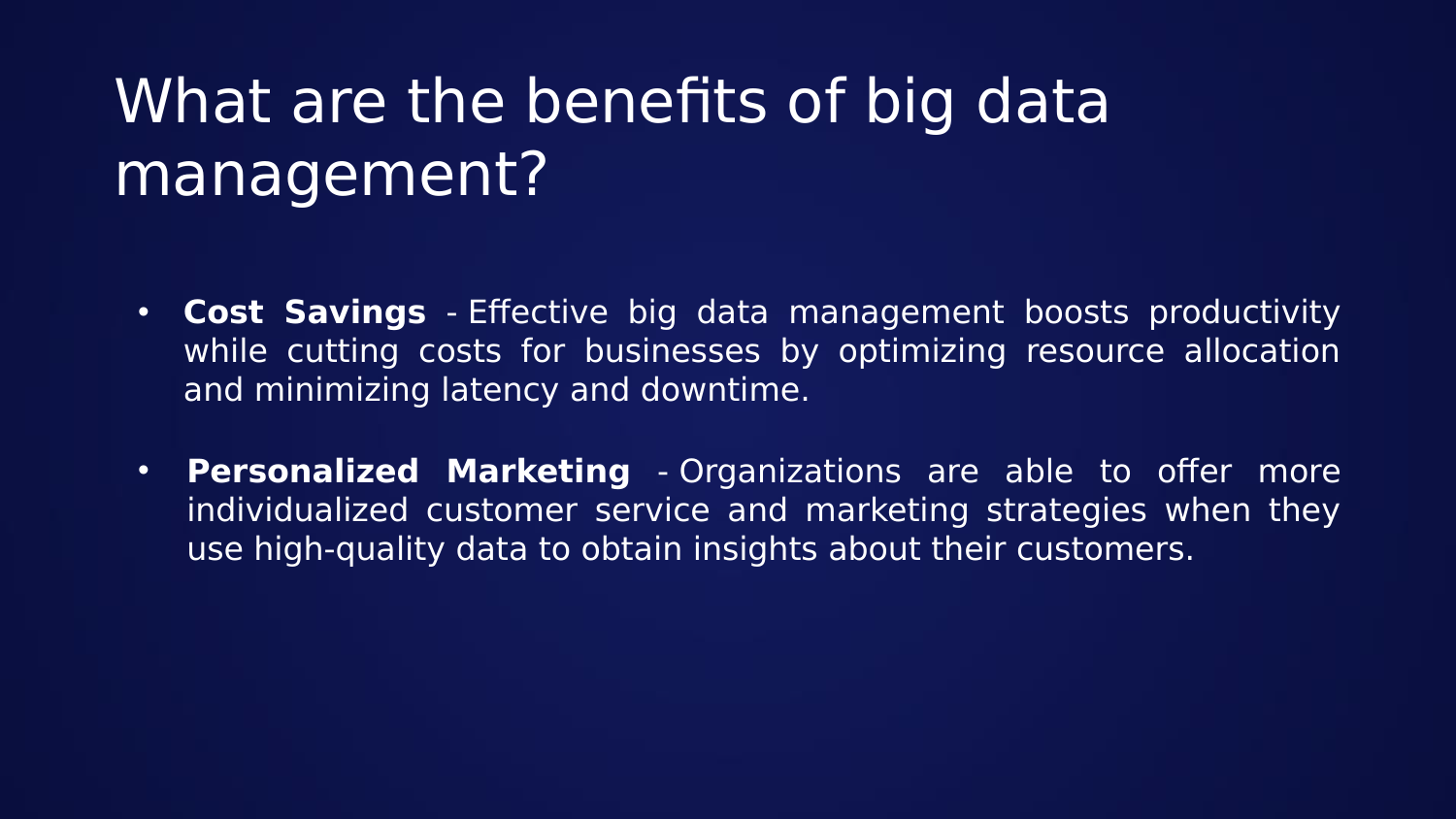

# What are the benefits of big data management?
Cost Savings - Effective big data management boosts productivity while cutting costs for businesses by optimizing resource allocation and minimizing latency and downtime.

Personalized Marketing - Organizations are able to offer more individualized customer service and marketing strategies when they use high-quality data to obtain insights about their customers.